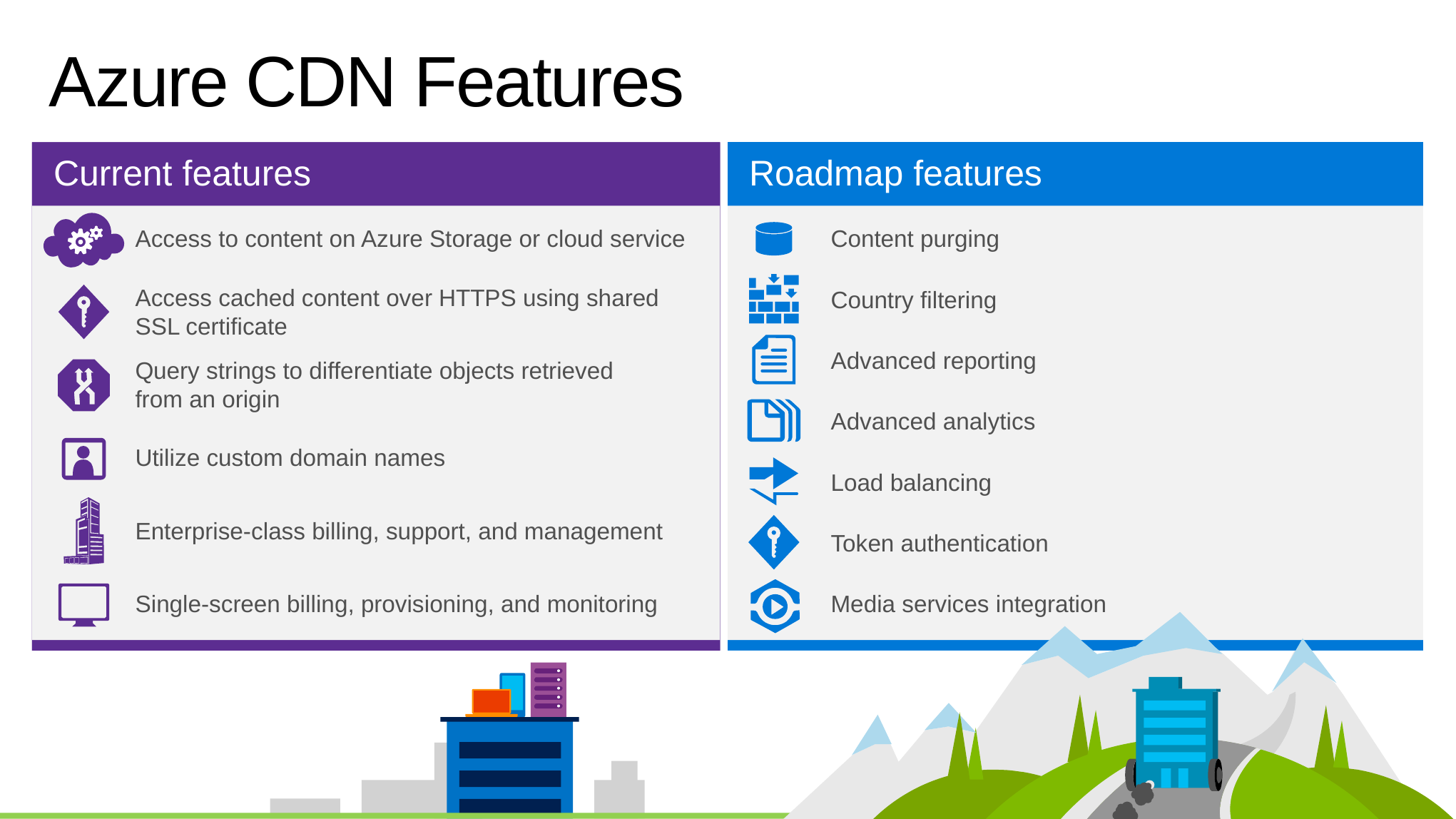

# Azure CDN Features
Roadmap features
Roadmap features
Current features
Current features

Access to content on Azure Storage or cloud service

Access cached content over HTTPS using shared
SSL certificate

Query strings to differentiate objects retrieved
from an origin

Utilize custom domain names

Enterprise-class billing, support, and management
Single-screen billing, provisioning, and monitoring

Access to content on Azure Storage or cloud service

Access cached content over HTTPS using shared
SSL certificate

Query strings to differentiate objects retrieved
from an origin

Utilize custom domain names

Enterprise-class billing, support, and management
Single-screen billing, provisioning, and monitoring

Content purging

Country filtering

Advanced reporting

Advanced analytics

Load balancing

Token authentication

Media services integration

Content purging

Country filtering

Advanced reporting

Advanced analytics

Load balancing

Token authentication

Media services integration